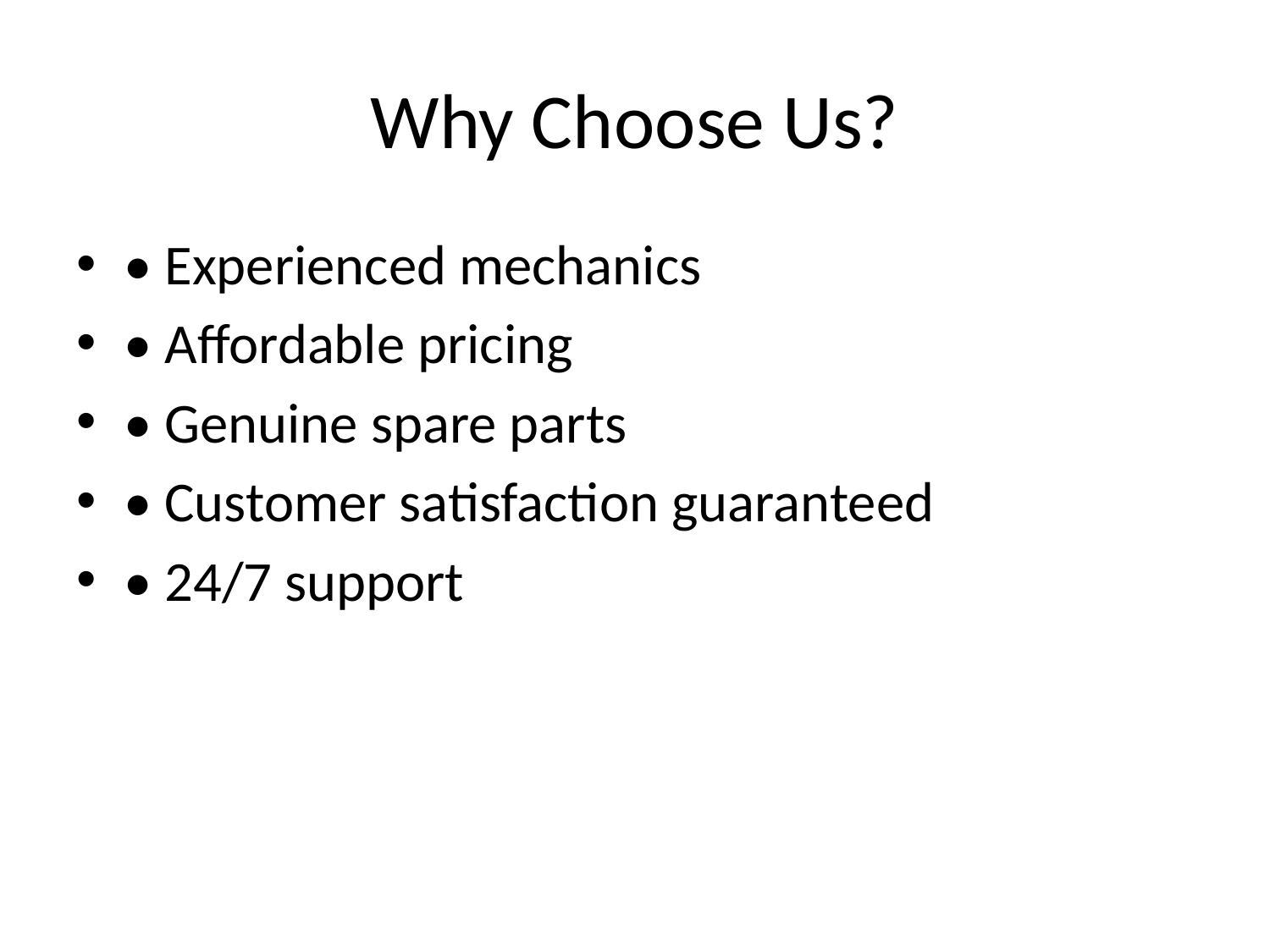

# Why Choose Us?
• Experienced mechanics
• Affordable pricing
• Genuine spare parts
• Customer satisfaction guaranteed
• 24/7 support